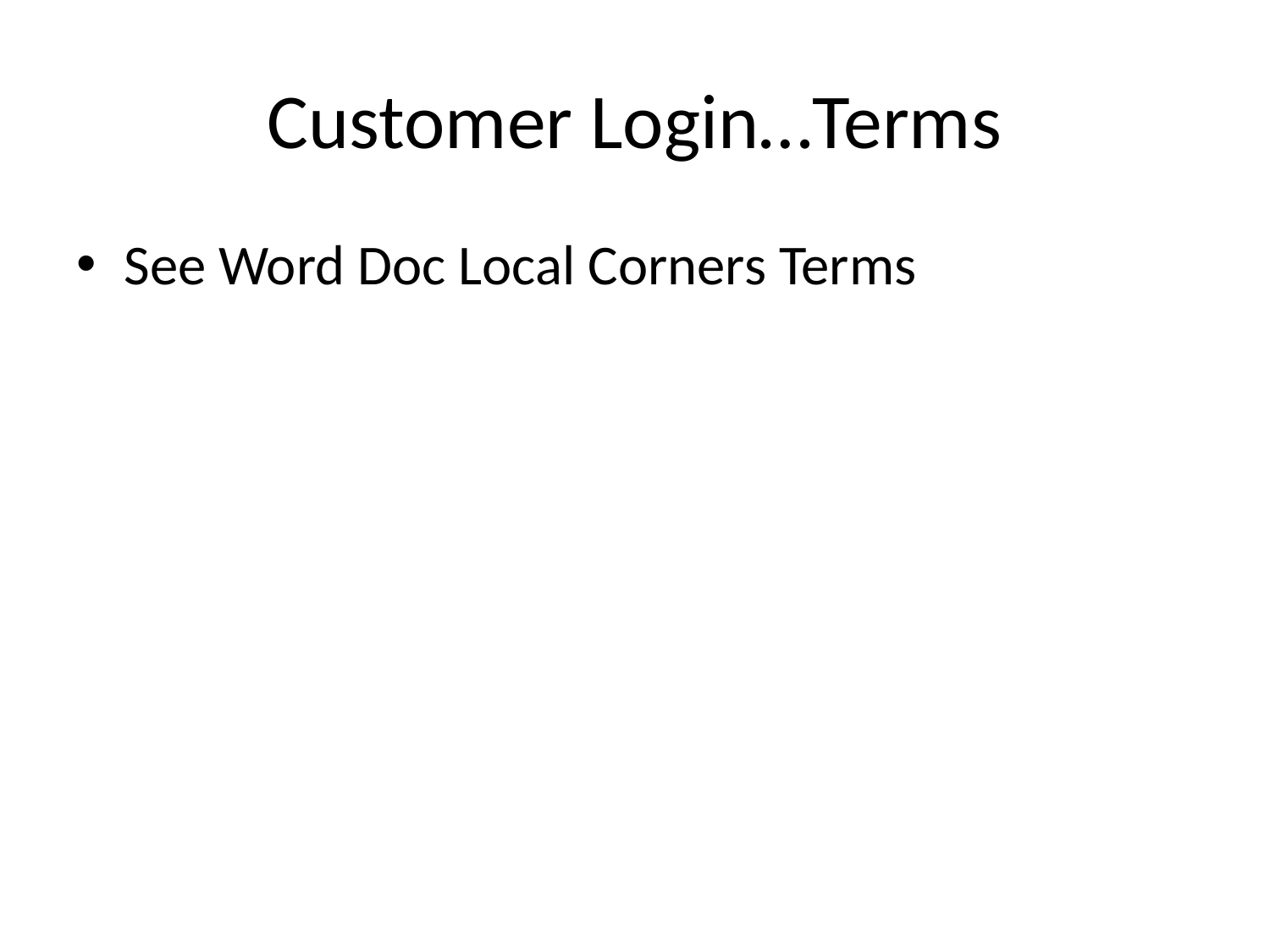

# Customer Login…Terms
See Word Doc Local Corners Terms